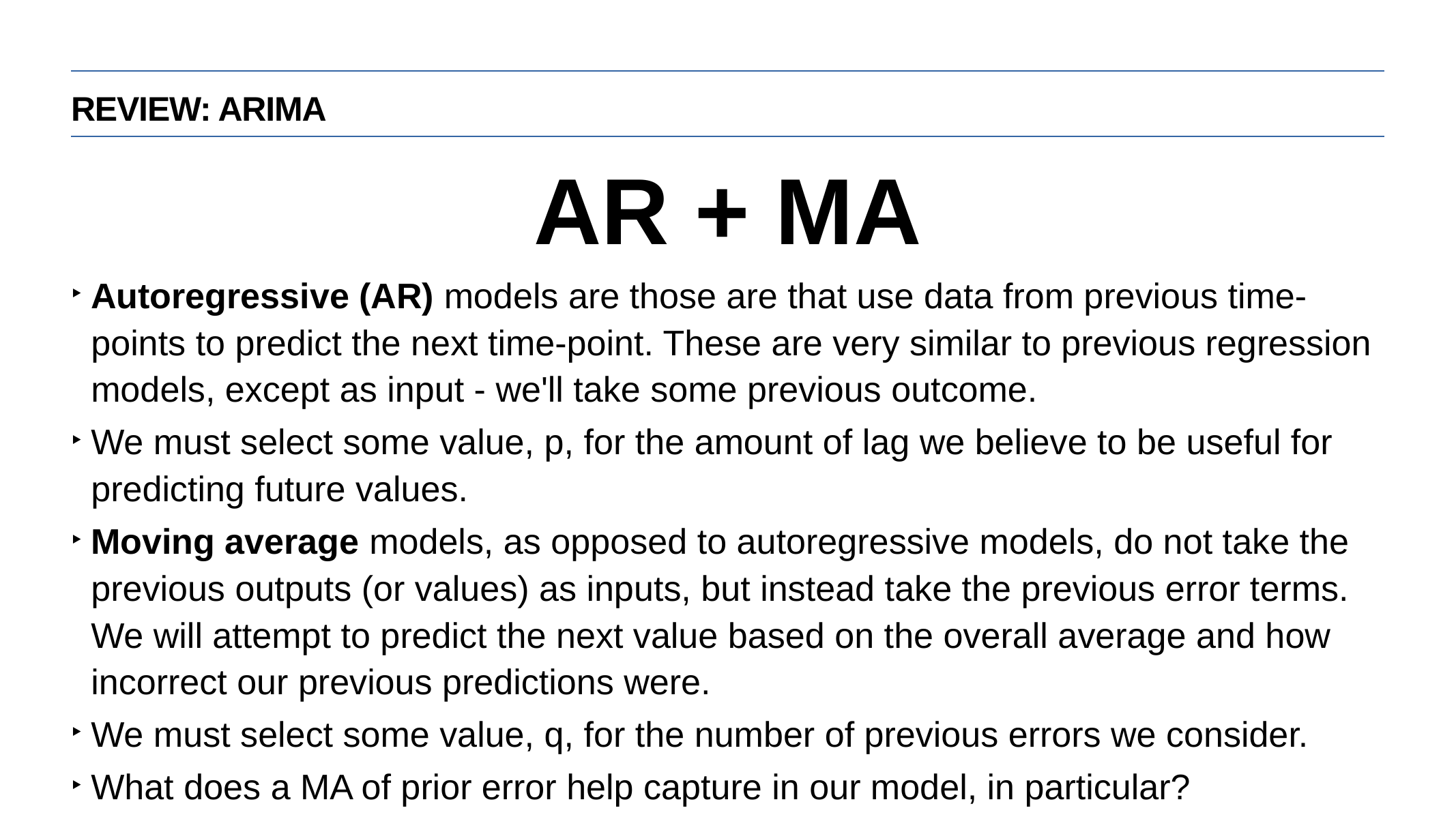

REVIEW: ARIMA

AR + MA
Autoregressive (AR) models are those are that use data from previous time-points to predict the next time-point. These are very similar to previous regression models, except as input - we'll take some previous outcome.
We must select some value, p, for the amount of lag we believe to be useful for predicting future values.
Moving average models, as opposed to autoregressive models, do not take the previous outputs (or values) as inputs, but instead take the previous error terms. We will attempt to predict the next value based on the overall average and how incorrect our previous predictions were.
We must select some value, q, for the number of previous errors we consider.
What does a MA of prior error help capture in our model, in particular?